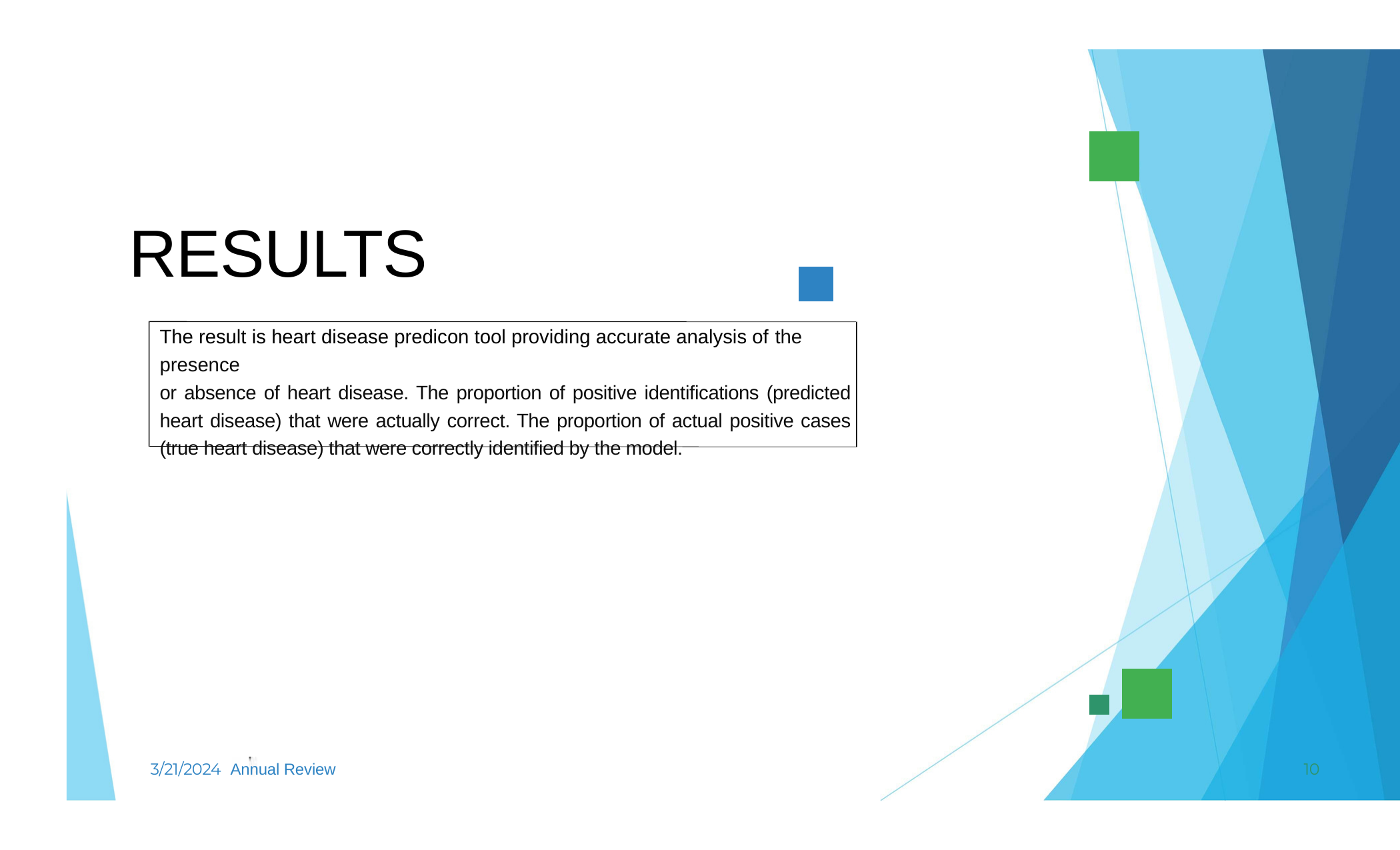

RESULTS

The result is heart disease predicon tool providing accurate analysis of the presence
or absence of heart disease. The proportion of positive identifications (predicted heart disease) that were actually correct. The proportion of actual positive cases (true heart disease) that were correctly identified by the model.

3/21/2024
Annual Review
10